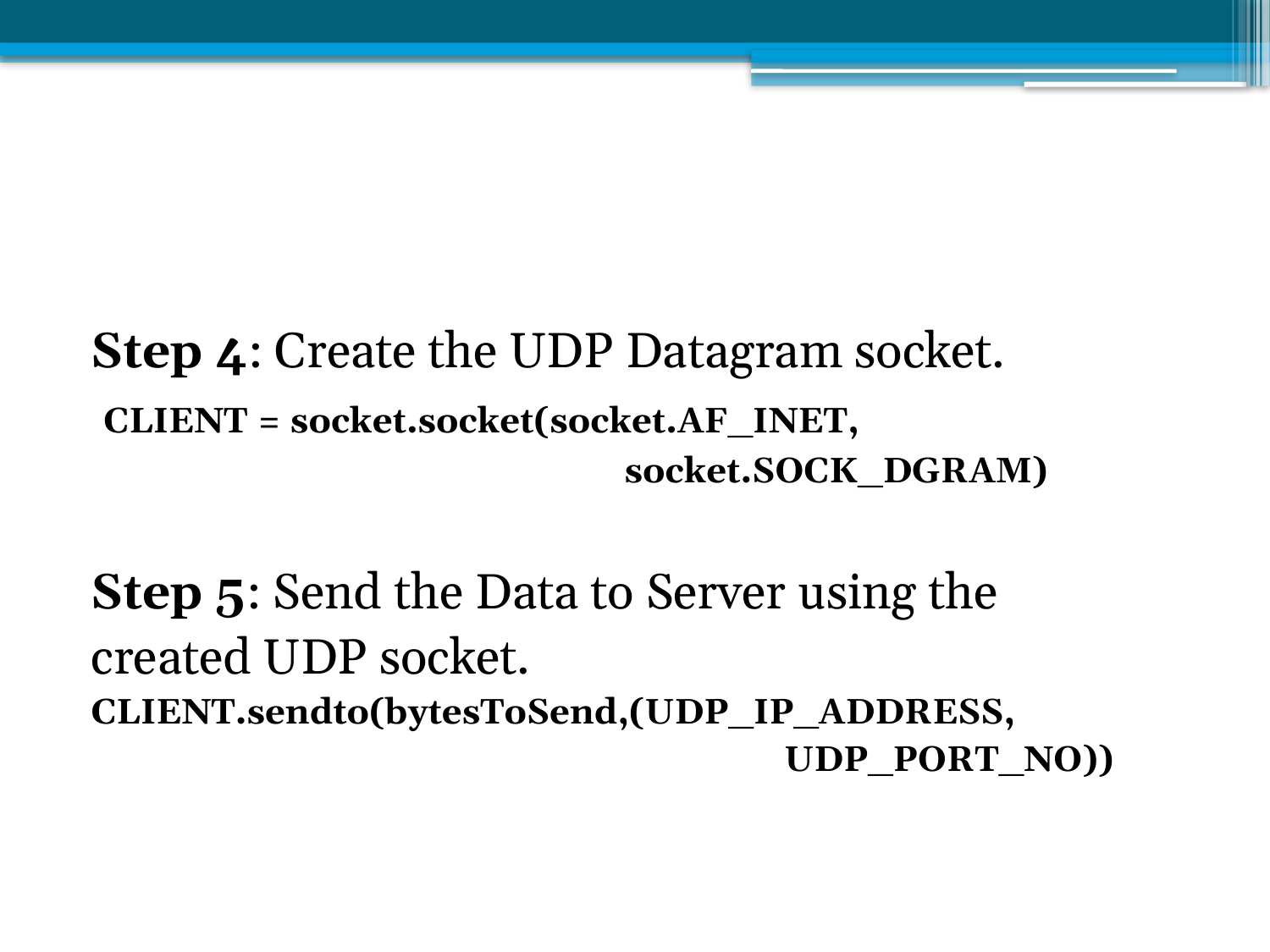

#
Step 4: Create the UDP Datagram socket.
 CLIENT = socket.socket(socket.AF_INET,
                                                            socket.SOCK_DGRAM)

Step 5: Send the Data to Server using the
created UDP socket.
CLIENT.sendto(bytesToSend,(UDP_IP_ADDRESS,
                                                                              UDP_PORT_NO))